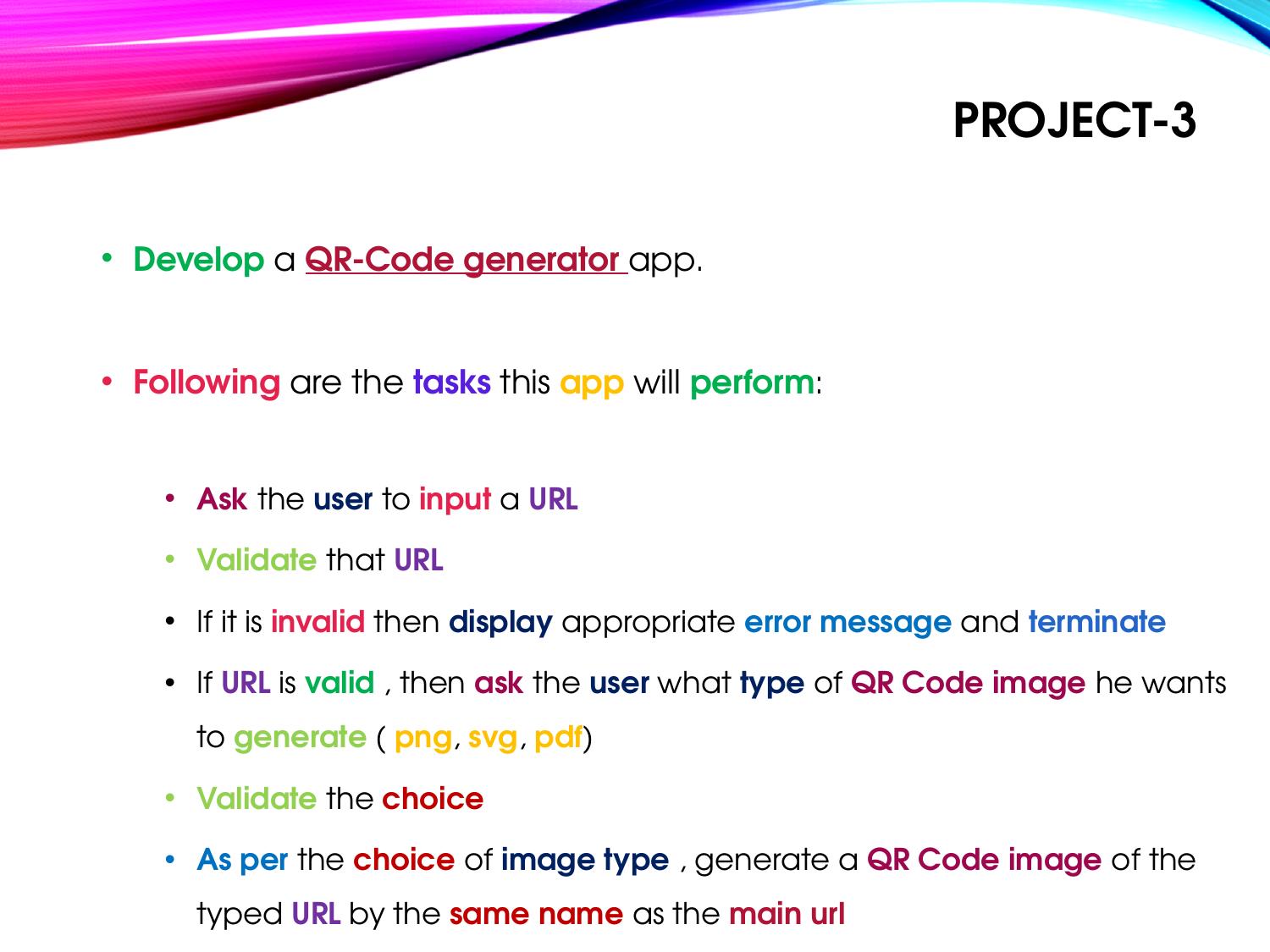

# Project-3
Develop a QR-Code generator app.

Following are the tasks this app will perform:

Ask the user to input a URL
Validate that URL
If it is invalid then display appropriate error message and terminate
If URL is valid , then ask the user what type of QR Code image he wants to generate ( png, svg, pdf)
Validate the choice
As per the choice of image type , generate a QR Code image of the typed URL by the same name as the main url